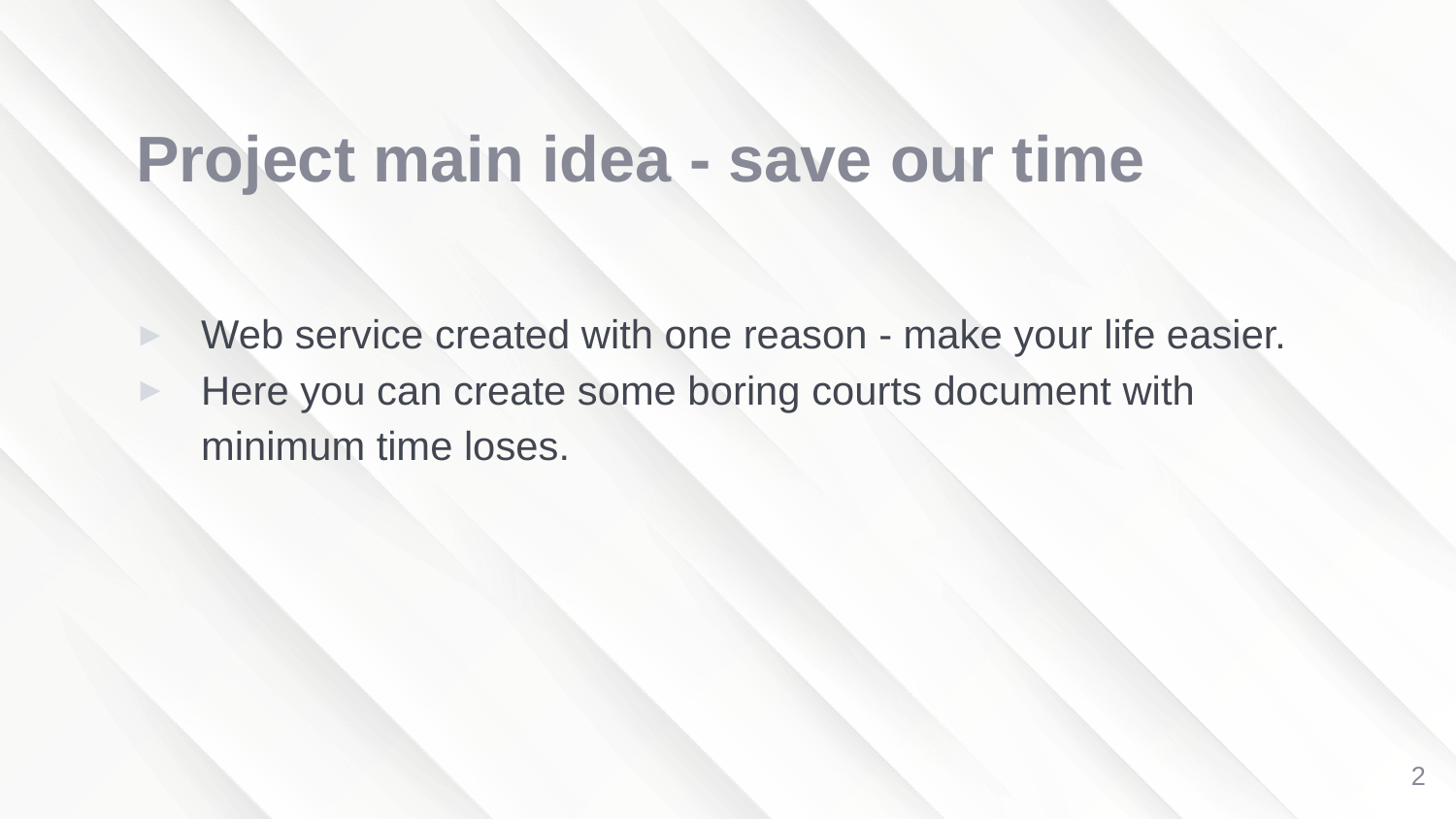

# Project main idea - save our time
Web service created with one reason - make your life easier.
Here you can create some boring courts document with minimum time loses.
2